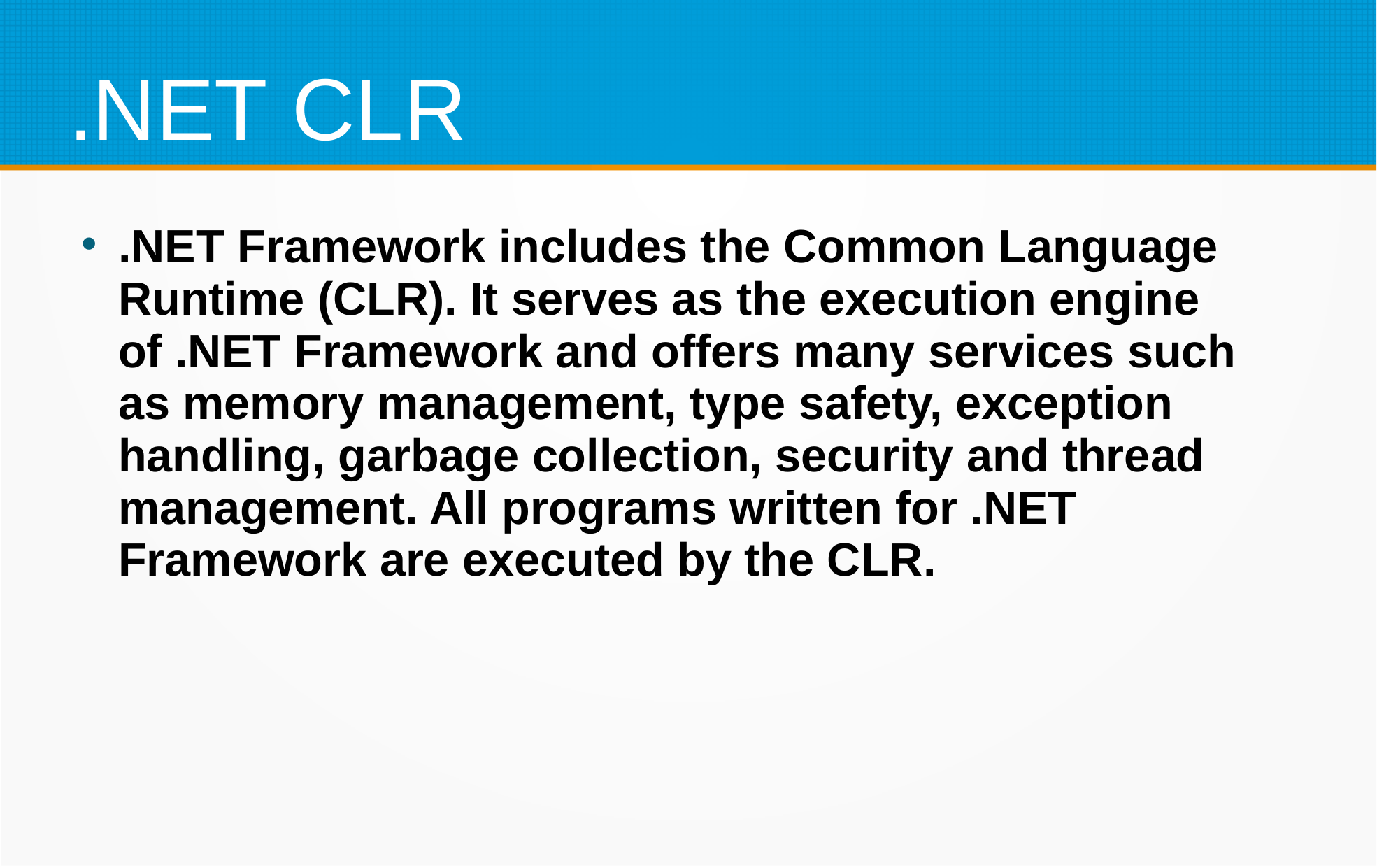

.NET CLR
.NET Framework includes the Common Language Runtime (CLR). It serves as the execution engine of .NET Framework and offers many services such as memory management, type safety, exception handling, garbage collection, security and thread management. All programs written for .NET Framework are executed by the CLR.